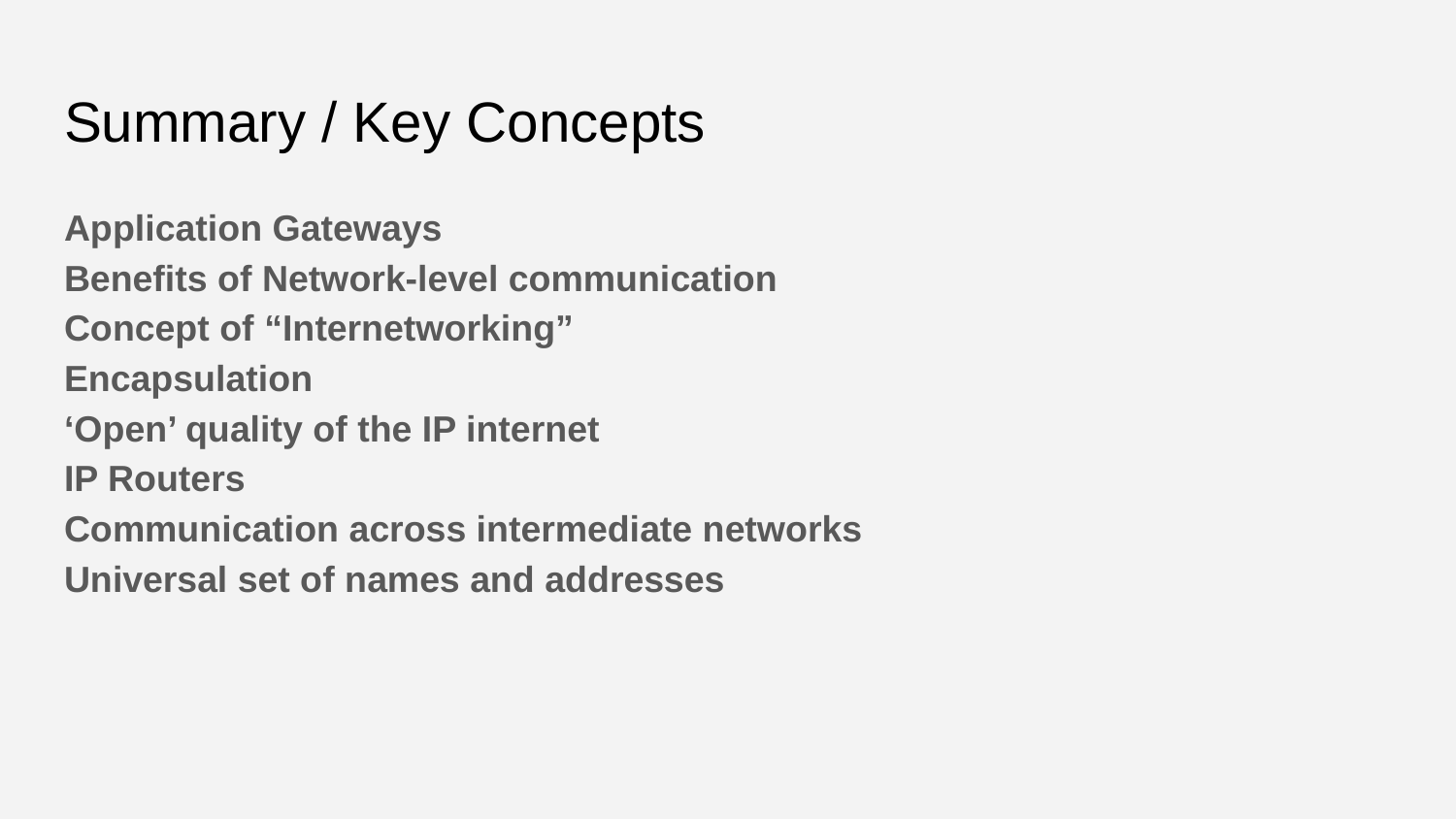

# Summary / Key Concepts
Application Gateways
Benefits of Network-level communication
Concept of “Internetworking”
Encapsulation
‘Open’ quality of the IP internet
IP Routers
Communication across intermediate networks
Universal set of names and addresses